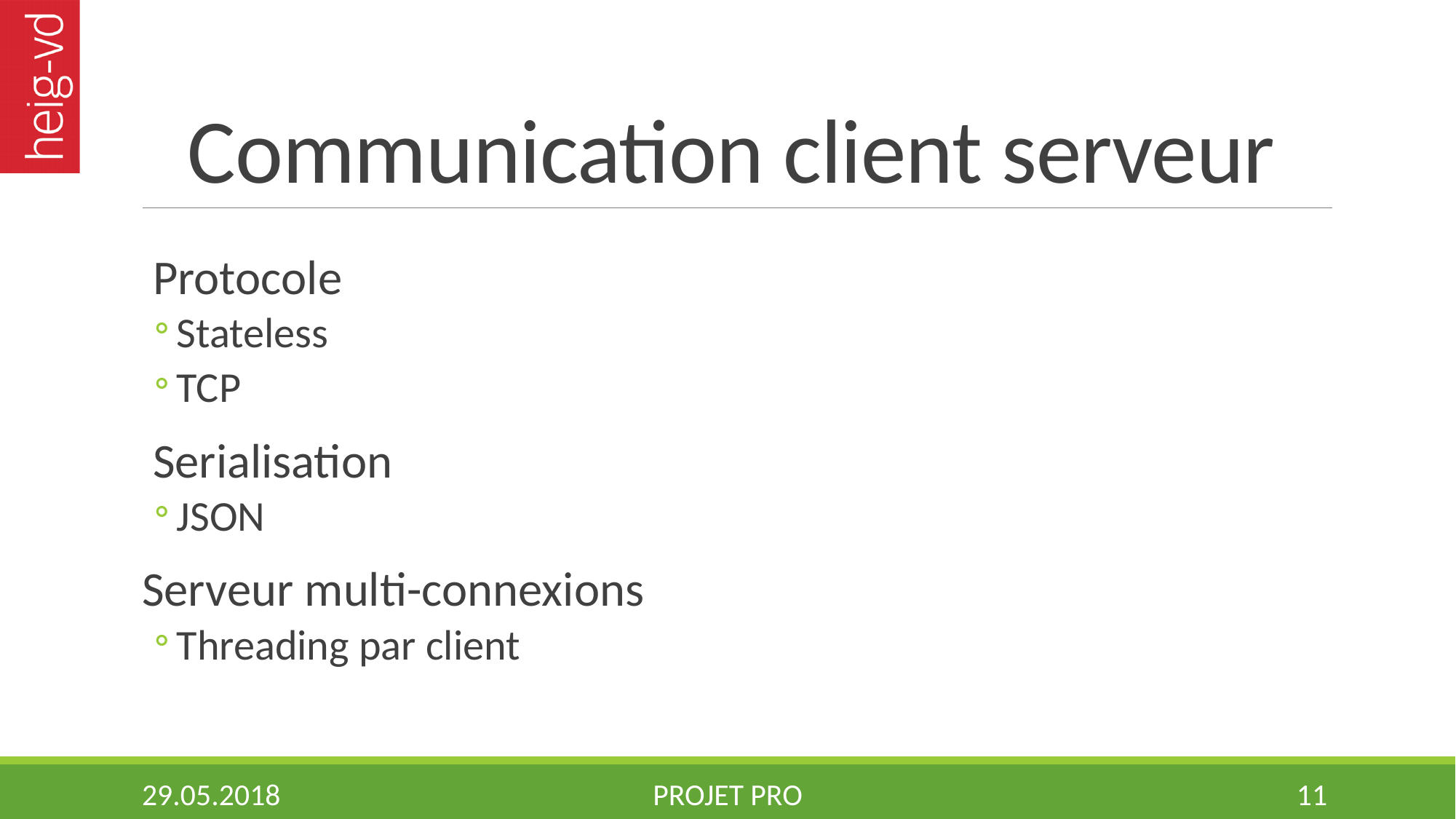

# Communication client serveur
 Protocole
Stateless
TCP
 Serialisation
JSON
Serveur multi-connexions
Threading par client
29.05.2018
Projet PRO
11